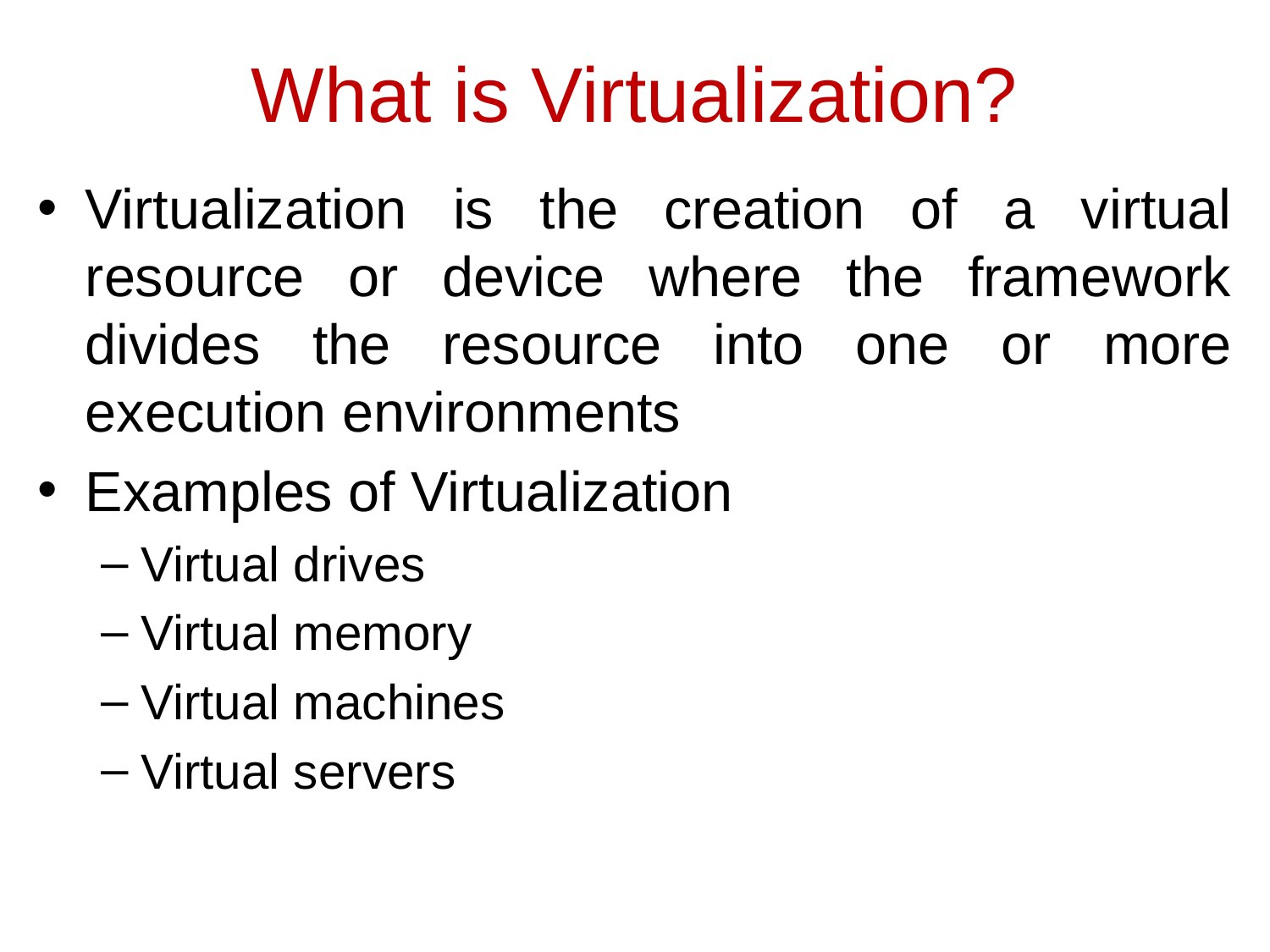

# What is Virtualization?
Virtualization is the creation of a virtual resource or device where the framework divides the resource into one or more execution environments
Examples of Virtualization
Virtual drives
Virtual memory
Virtual machines
Virtual servers